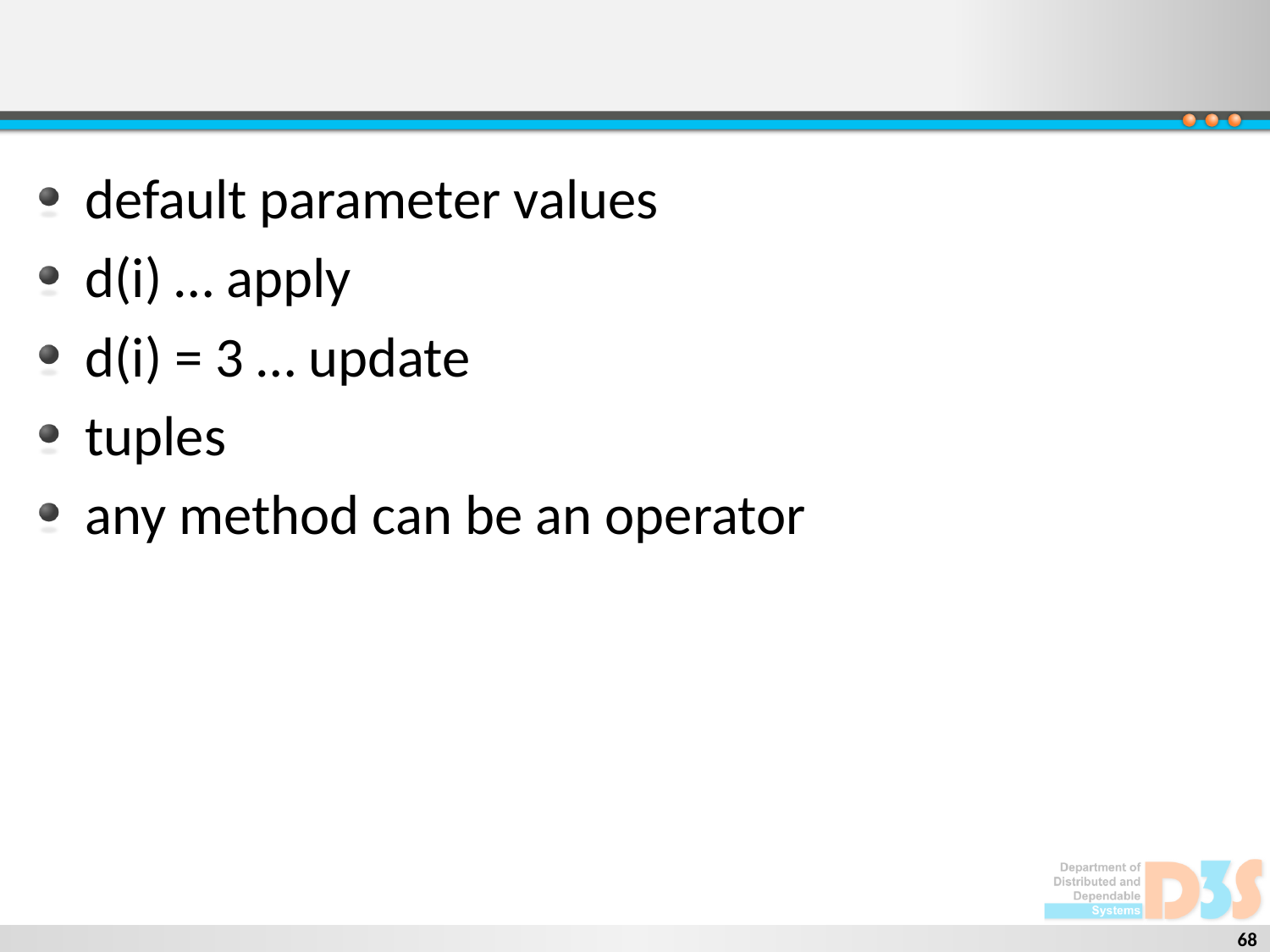

#
default parameter values
d(i) … apply
d(i) = 3 … update
tuples
any method can be an operator
68